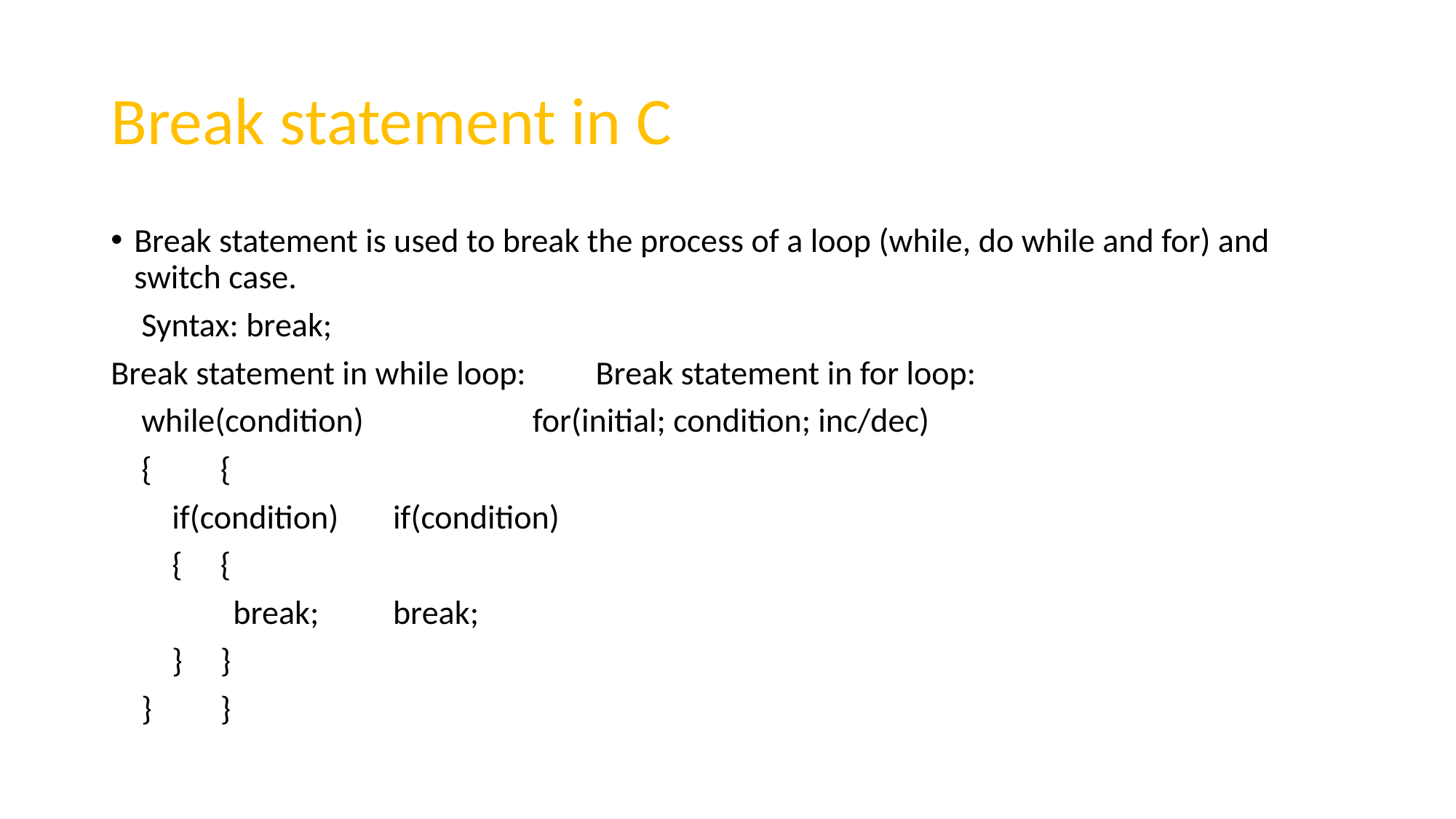

# Break statement in C
Break statement is used to break the process of a loop (while, do while and for) and switch case.
    Syntax: break;
Break statement in while loop:		    Break statement in for loop:
    while(condition)      			       for(initial; condition; inc/dec)
    {        						{
        if(condition)						if(condition)
        {								{
                break;							break;
        }								}
    }							}